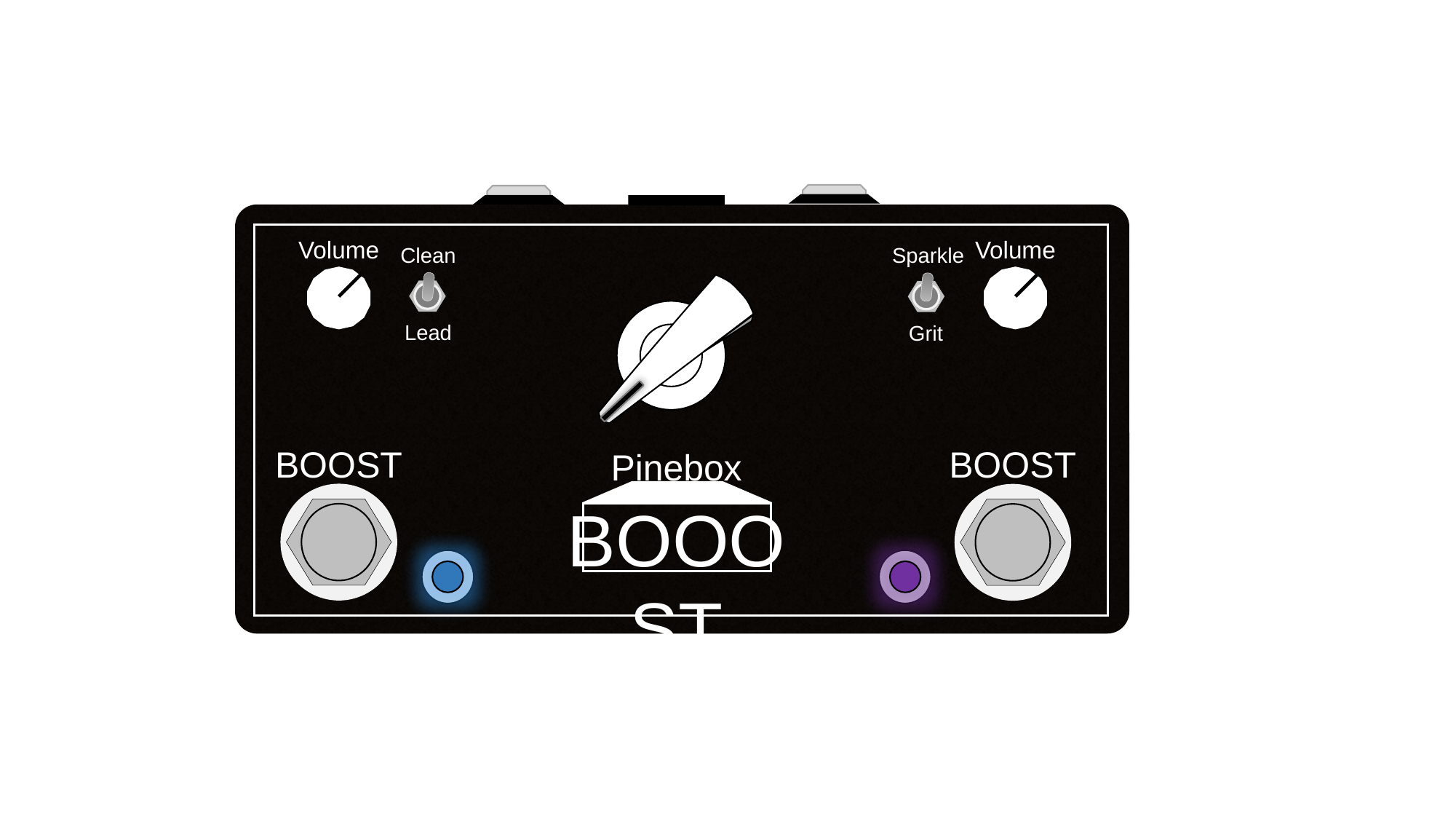

Volume
Volume
Clean
Sparkle

Lead
Grit
BOOST
BOOST
Pinebox

BOOOST